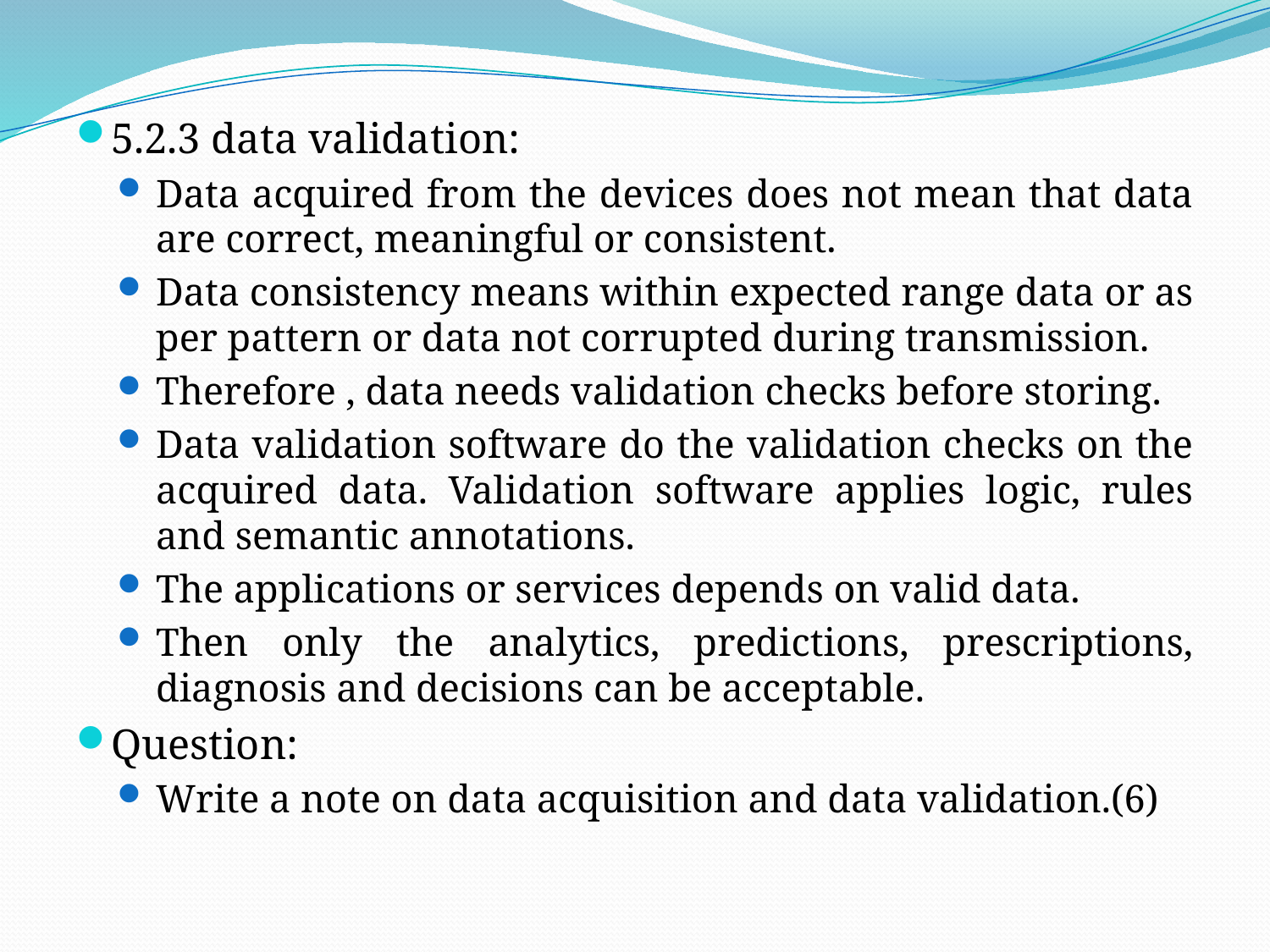

#
5.2.3 data validation:
Data acquired from the devices does not mean that data are correct, meaningful or consistent.
Data consistency means within expected range data or as per pattern or data not corrupted during transmission.
Therefore , data needs validation checks before storing.
Data validation software do the validation checks on the acquired data. Validation software applies logic, rules and semantic annotations.
The applications or services depends on valid data.
Then only the analytics, predictions, prescriptions, diagnosis and decisions can be acceptable.
Question:
Write a note on data acquisition and data validation.(6)